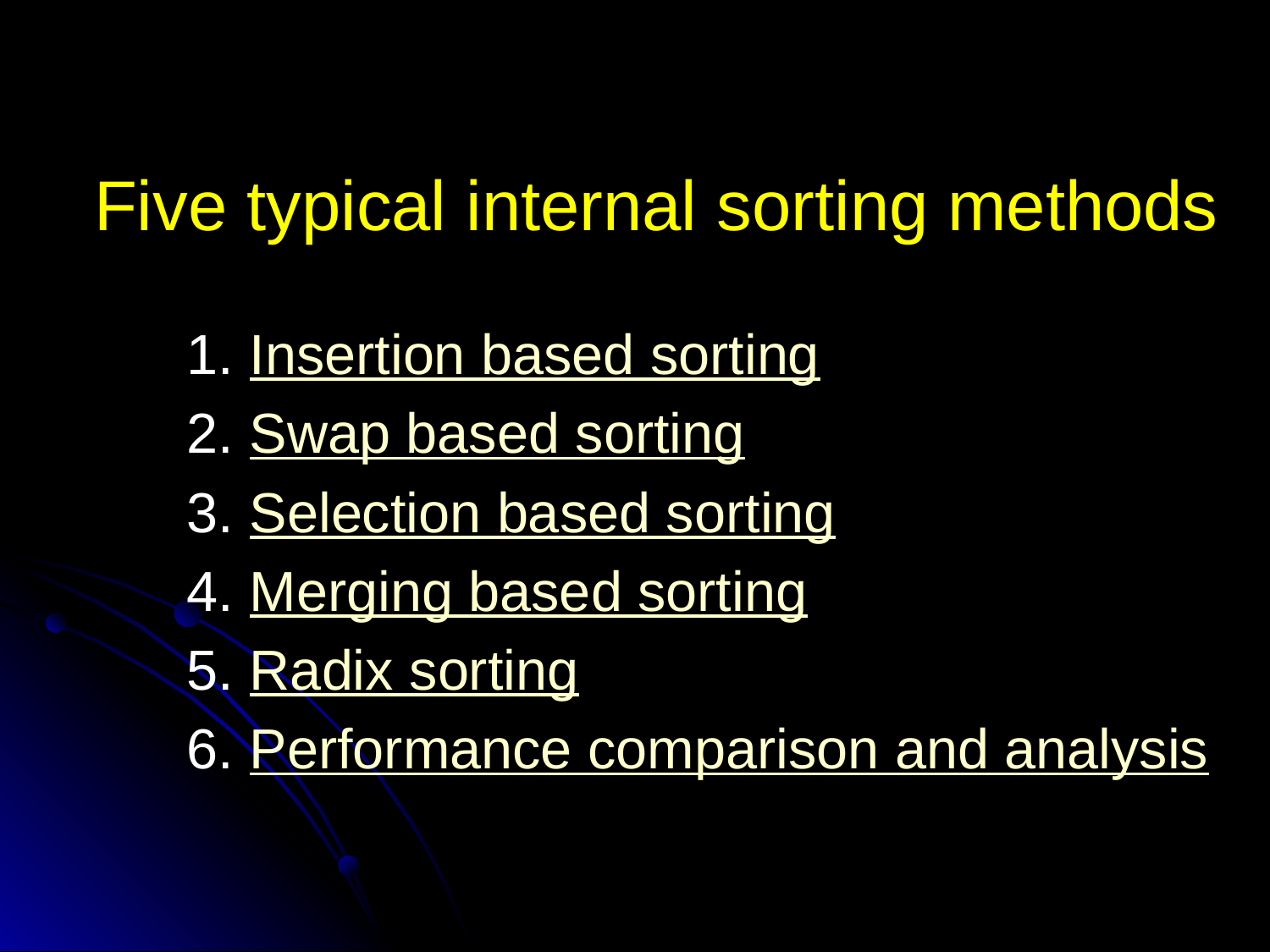

Five typical internal sorting methods

	1. Insertion based sorting
	2. Swap based sorting
	3. Selection based sorting
	4. Merging based sorting
	5. Radix sorting
	6. Performance comparison and analysis